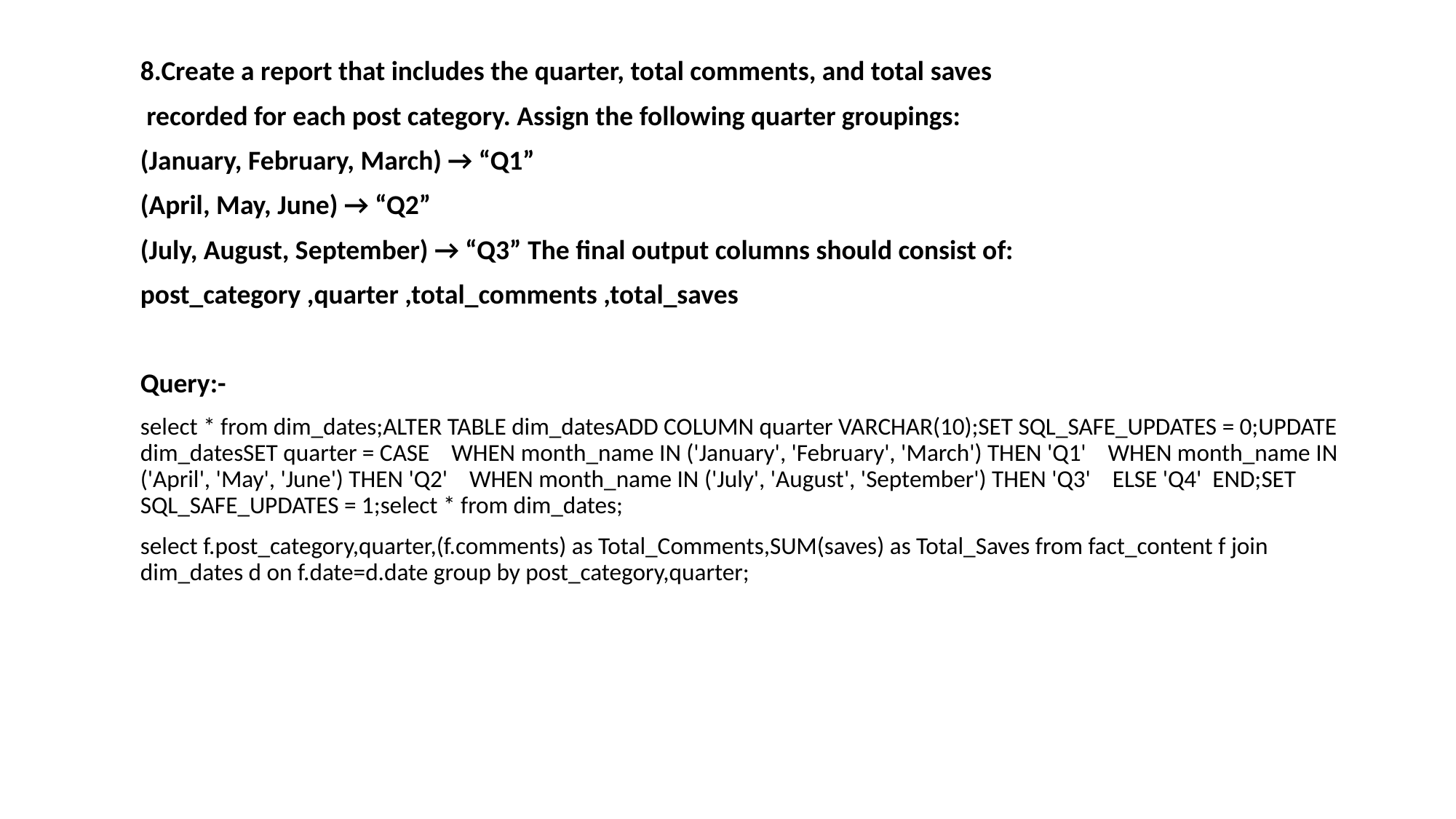

8.Create a report that includes the quarter, total comments, and total saves
 recorded for each post category. Assign the following quarter groupings:
(January, February, March) → “Q1”
(April, May, June) → “Q2”
(July, August, September) → “Q3” The final output columns should consist of:
post_category ,quarter ,total_comments ,total_saves

Query:-
select * from dim_dates;ALTER TABLE dim_datesADD COLUMN quarter VARCHAR(10);SET SQL_SAFE_UPDATES = 0;UPDATE dim_datesSET quarter = CASE    WHEN month_name IN ('January', 'February', 'March') THEN 'Q1'    WHEN month_name IN ('April', 'May', 'June') THEN 'Q2'    WHEN month_name IN ('July', 'August', 'September') THEN 'Q3'    ELSE 'Q4'  END;SET SQL_SAFE_UPDATES = 1;select * from dim_dates;
select f.post_category,quarter,(f.comments) as Total_Comments,SUM(saves) as Total_Saves from fact_content f join dim_dates d on f.date=d.date group by post_category,quarter;